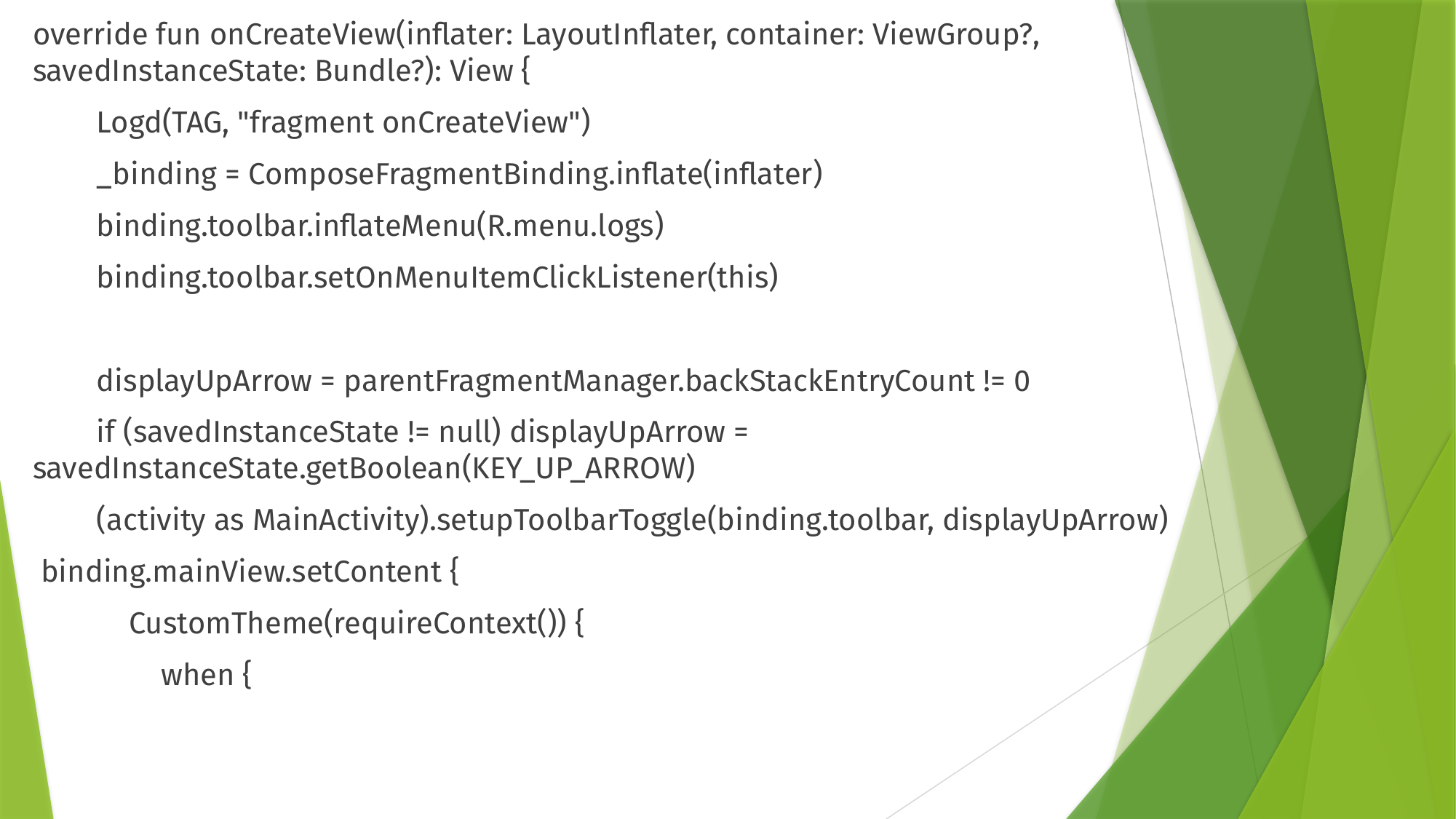

override fun onCreateView(inflater: LayoutInflater, container: ViewGroup?, savedInstanceState: Bundle?): View {
        Logd(TAG, "fragment onCreateView")
        _binding = ComposeFragmentBinding.inflate(inflater)
        binding.toolbar.inflateMenu(R.menu.logs)
        binding.toolbar.setOnMenuItemClickListener(this)

        displayUpArrow = parentFragmentManager.backStackEntryCount != 0
        if (savedInstanceState != null) displayUpArrow = savedInstanceState.getBoolean(KEY_UP_ARROW)
        (activity as MainActivity).setupToolbarToggle(binding.toolbar, displayUpArrow)
 binding.mainView.setContent {
            CustomTheme(requireContext()) {
                when {